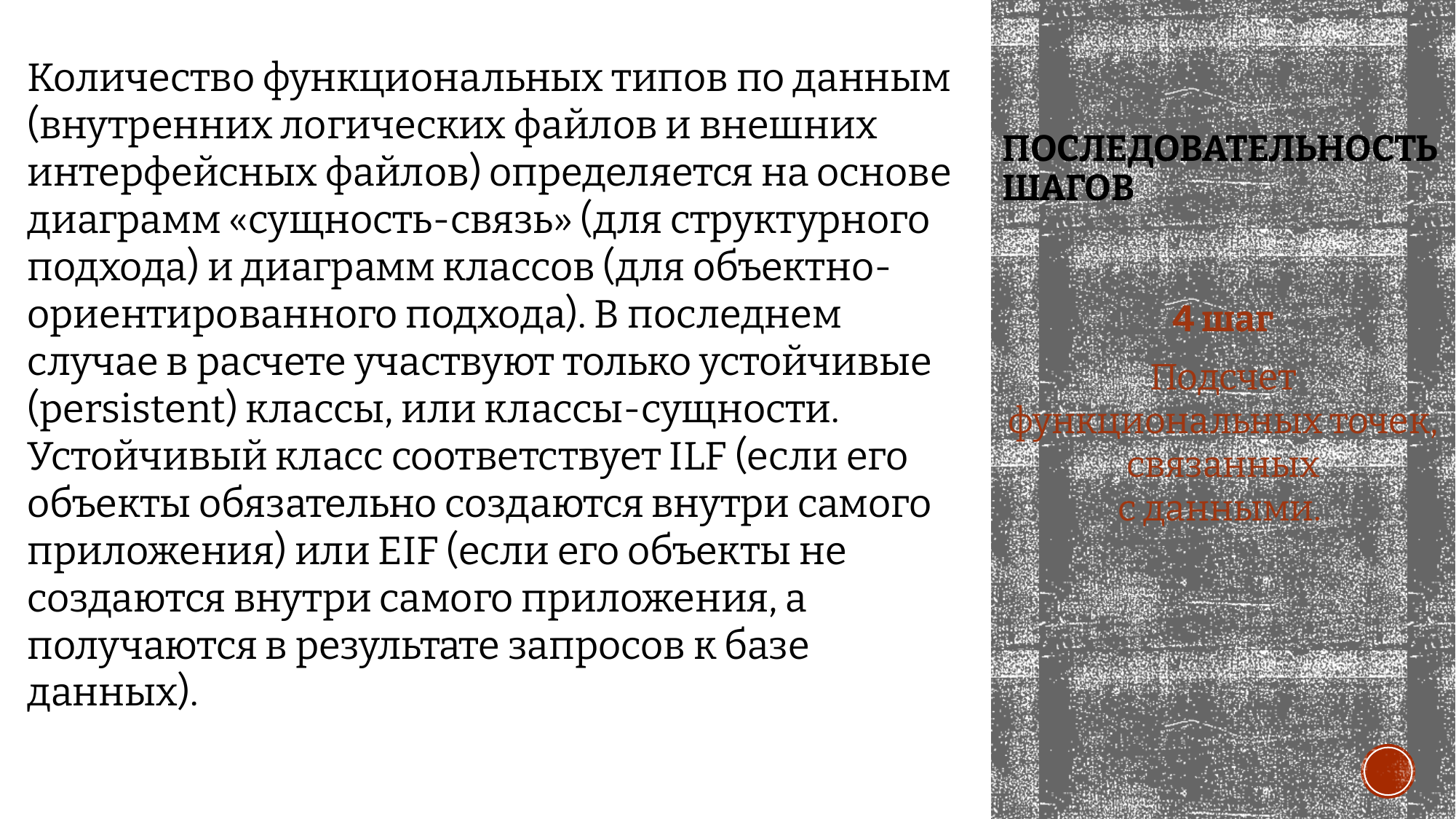

Количество функциональных типов по данным (внутренних логических файлов и внешних интерфейсных файлов) определяется на основе диаграмм «сущность-связь» (для структурного подхода) и диаграмм классов (для объектно-ориентированного подхода). В последнем случае в расчете участвуют только устойчивые (persistent) классы, или классы-сущности. Устойчивый класс соответствует ILF (если его объекты обязательно создаются внутри самого приложения) или EIF (если его объекты не создаются внутри самого приложения, а получаются в результате запросов к базе данных).
# последовательность шагов
4 шаг
Подсчет функциональных точек, связанных
с данными.